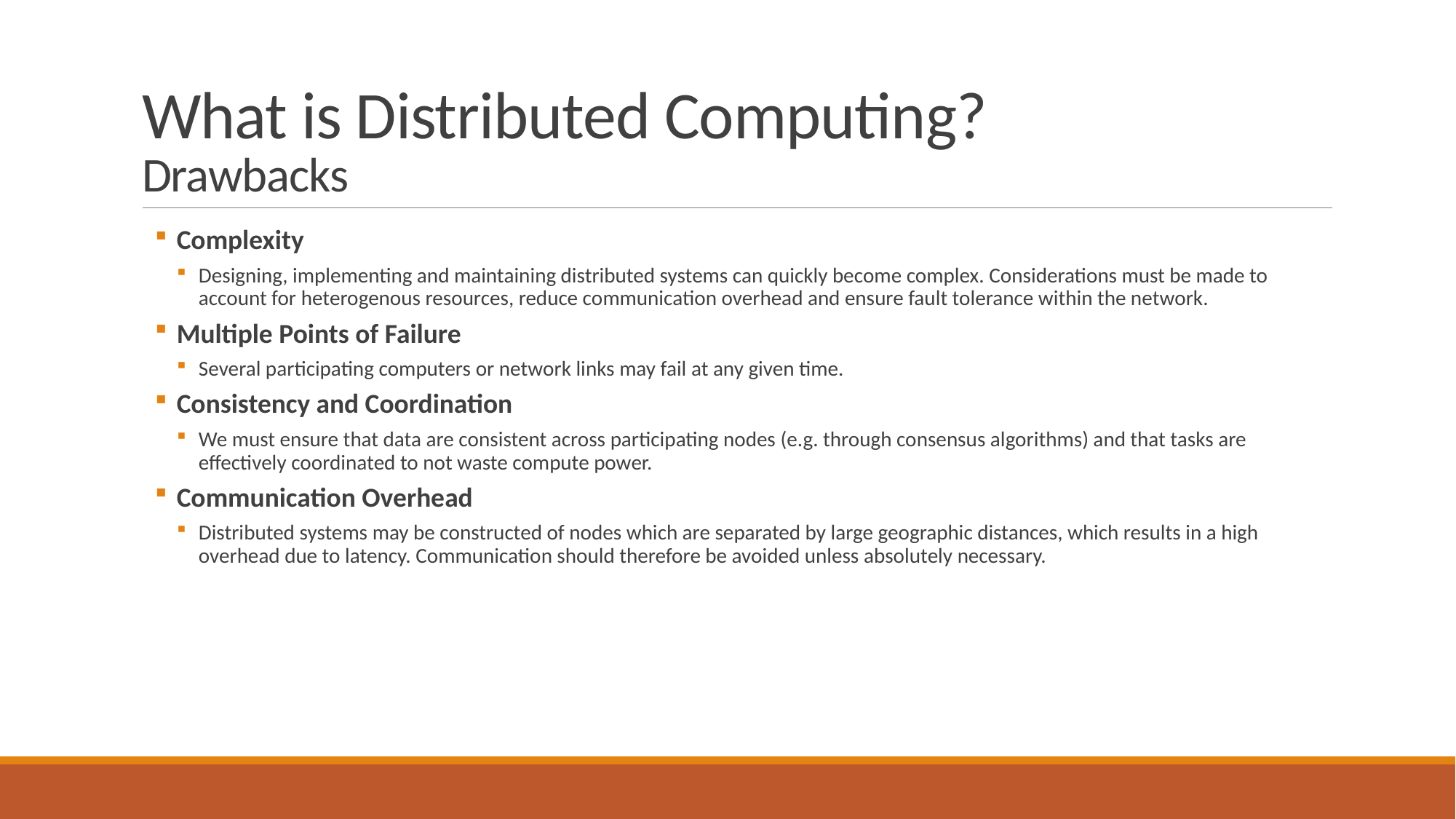

# What is Distributed Computing? Drawbacks
Complexity
Designing, implementing and maintaining distributed systems can quickly become complex. Considerations must be made to account for heterogenous resources, reduce communication overhead and ensure fault tolerance within the network.
Multiple Points of Failure
Several participating computers or network links may fail at any given time.
Consistency and Coordination
We must ensure that data are consistent across participating nodes (e.g. through consensus algorithms) and that tasks are effectively coordinated to not waste compute power.
Communication Overhead
Distributed systems may be constructed of nodes which are separated by large geographic distances, which results in a high overhead due to latency. Communication should therefore be avoided unless absolutely necessary.